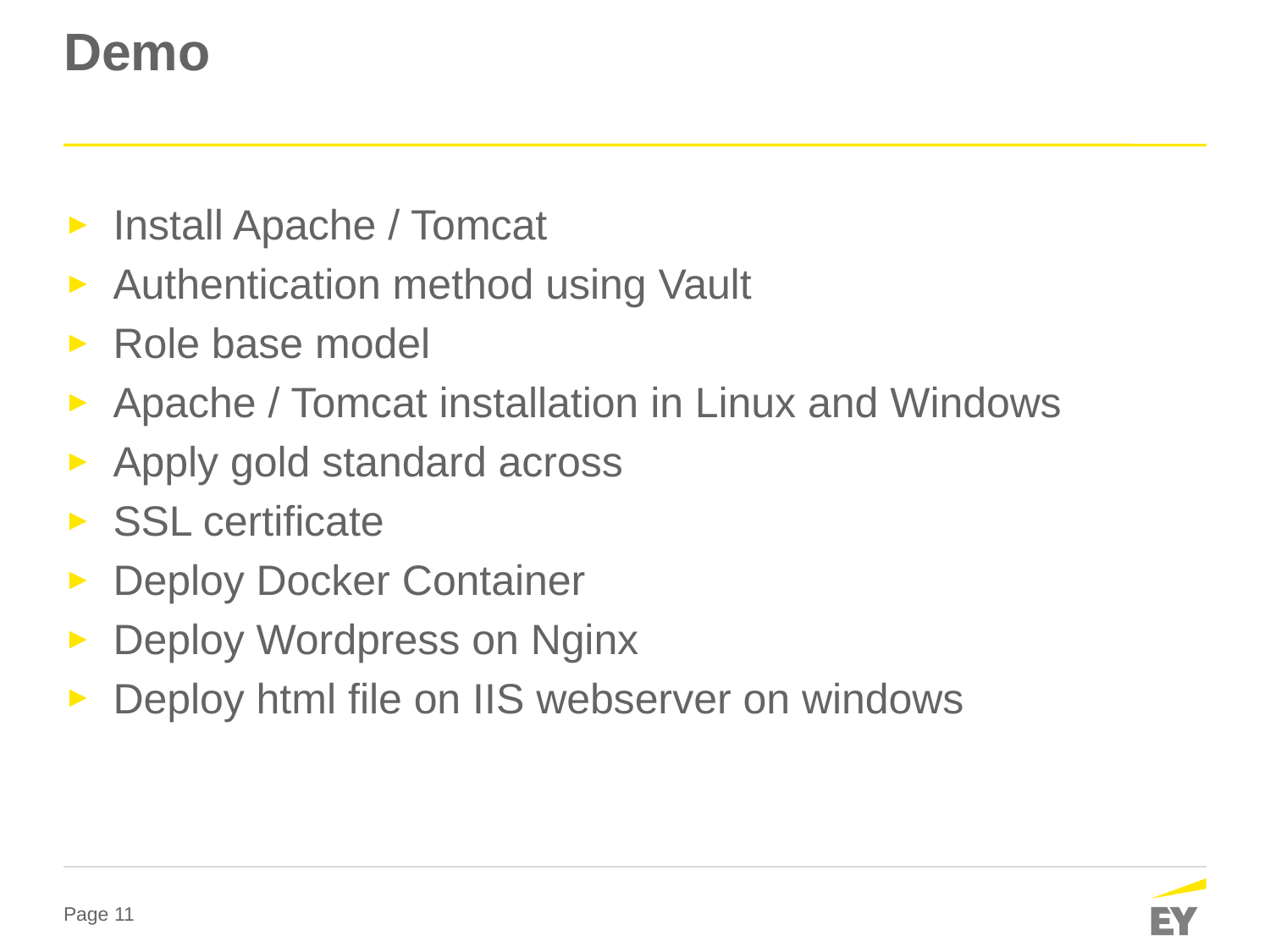

# Demo
Install Apache / Tomcat
Authentication method using Vault
Role base model
Apache / Tomcat installation in Linux and Windows
Apply gold standard across
SSL certificate
Deploy Docker Container
Deploy Wordpress on Nginx
Deploy html file on IIS webserver on windows